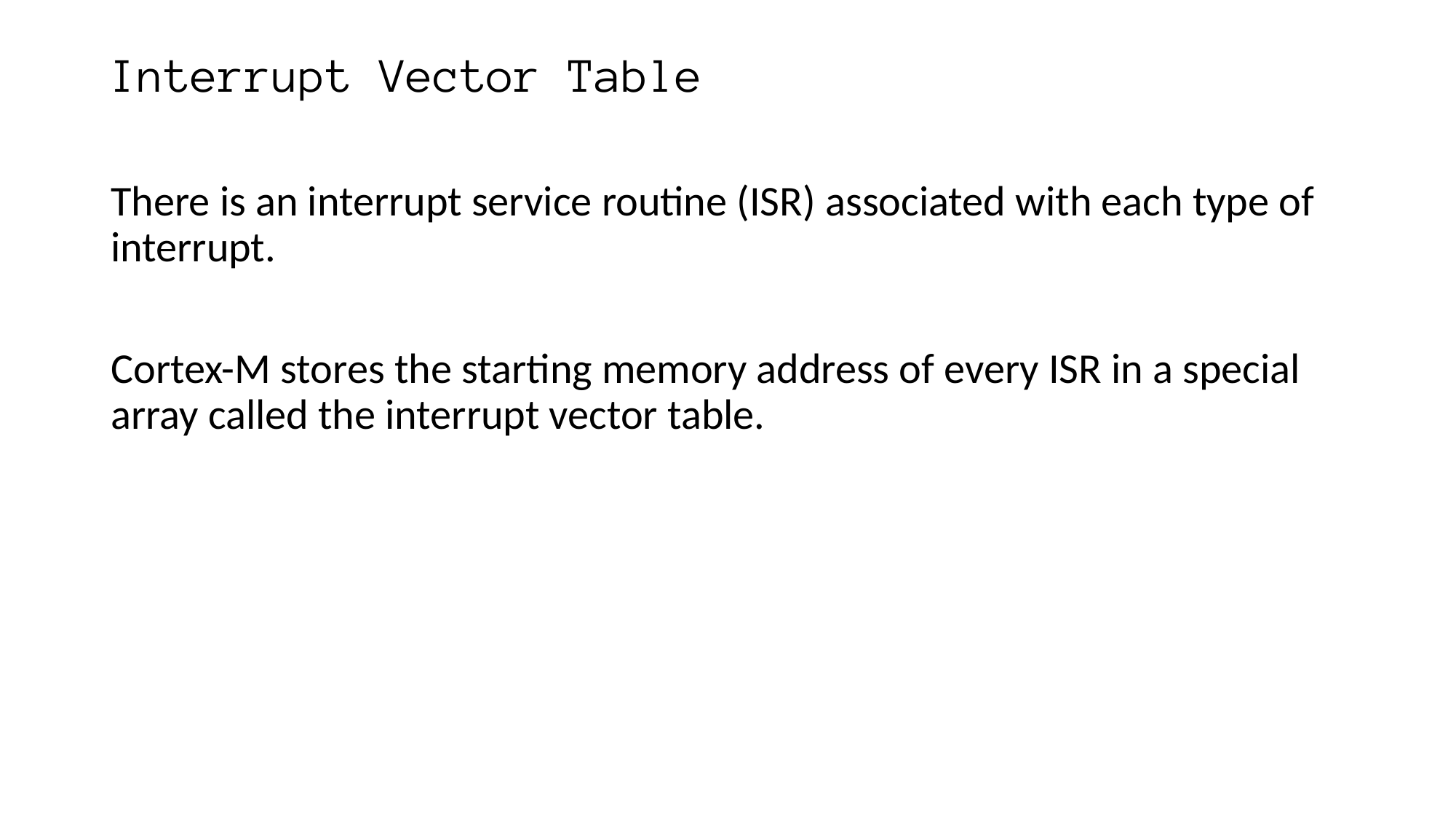

# Interrupt Vector Table

There is an interrupt service routine (ISR) associated with each type of interrupt.

Cortex-M stores the starting memory address of every ISR in a special array called the interrupt vector table.